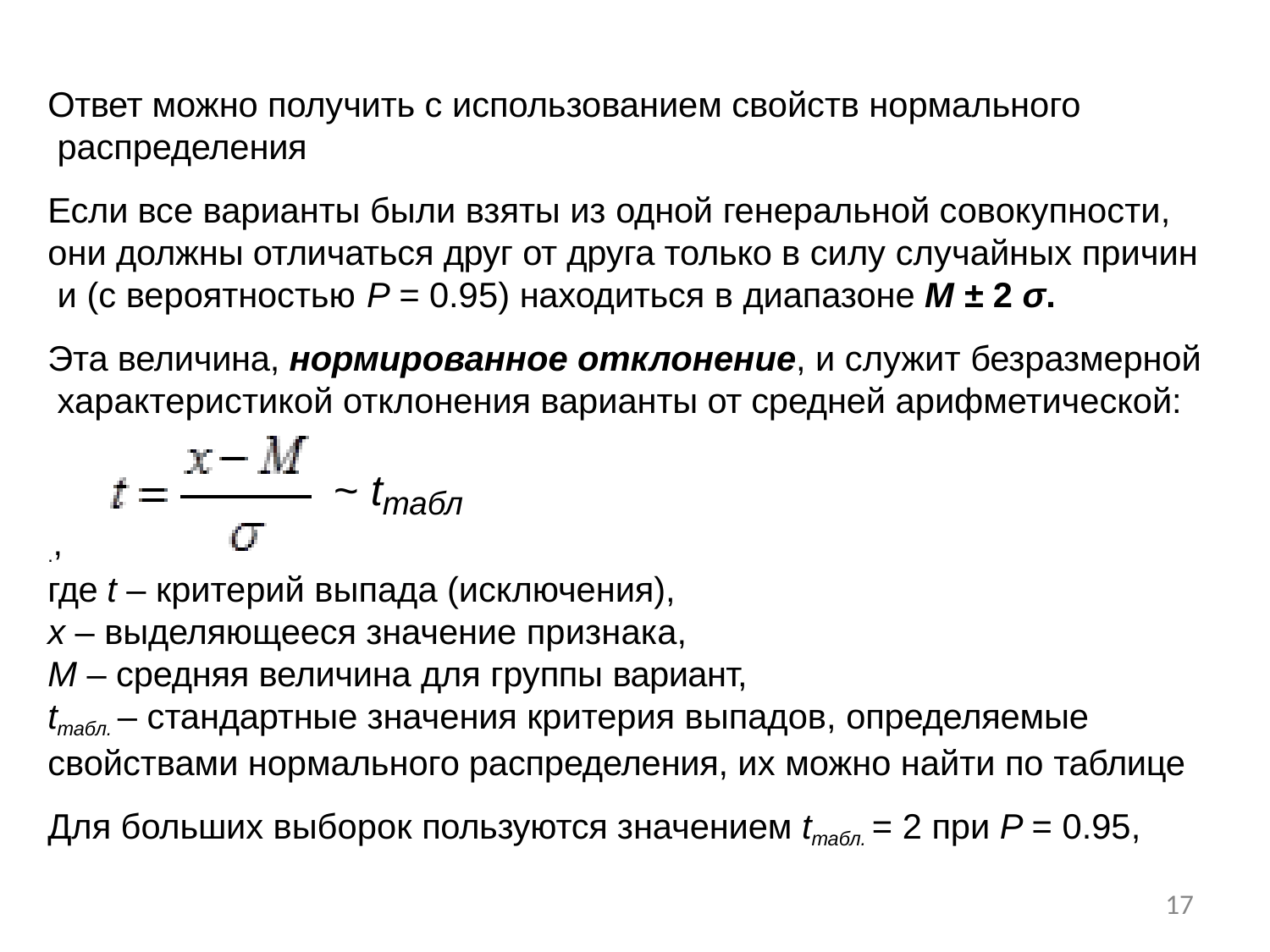

# Ответ можно получить с использованием свойств нормального  распределения
Если все варианты были взяты из одной генеральной совокупности,  они должны отличаться друг от друга только в силу случайных причин  и (с вероятностью	P = 0.95) находиться в диапазоне M ± 2 σ.
Эта величина, нормированное отклонение, и служит безразмерной  характеристикой отклонения варианты от средней арифметической:

~ tтабл
.,
где t – критерий выпада (исключения),
x – выделяющееся значение признака,
М – средняя величина для группы вариант,
tтабл. – стандартные значения критерия выпадов, определяемые  свойствами нормального распределения, их можно найти по таблице
Для больших выборок пользуются значением tтабл. = 2 при P = 0.95,

17